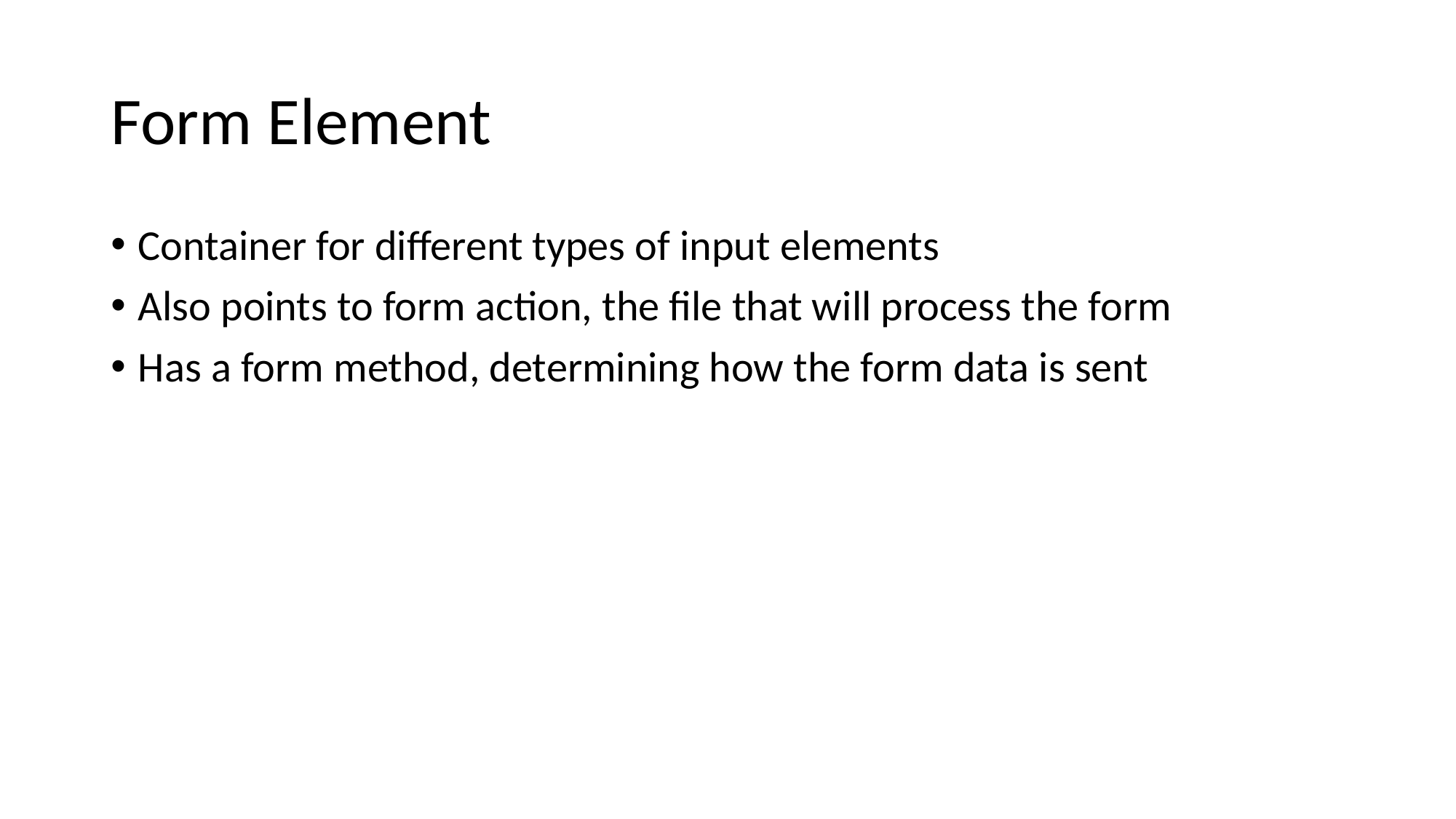

# Form Element
Container for different types of input elements
Also points to form action, the file that will process the form
Has a form method, determining how the form data is sent